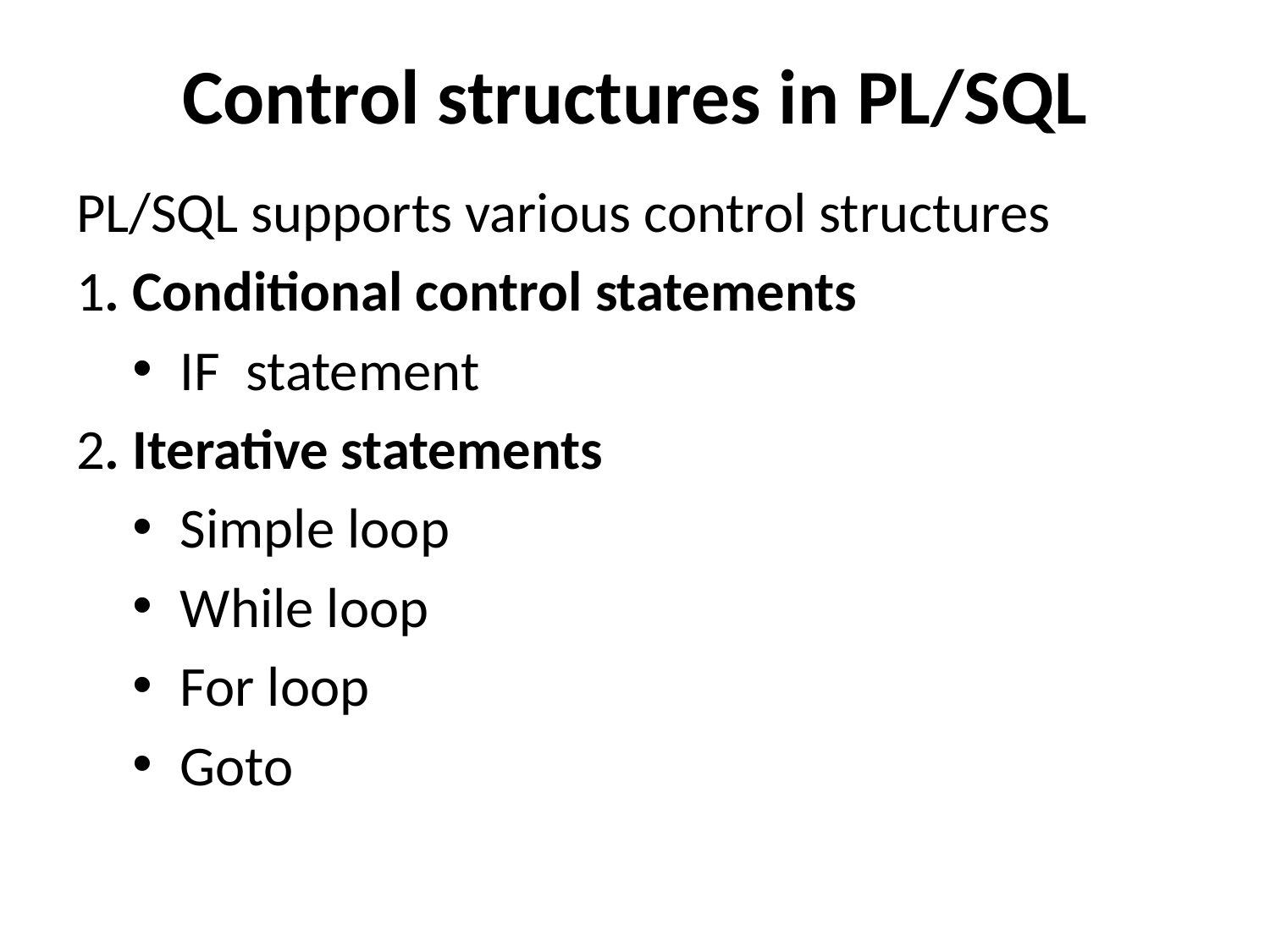

# Control structures in PL/SQL
PL/SQL supports various control structures
1. Conditional control statements
IF  statement
2. Iterative statements
Simple loop
While loop
For loop
Goto